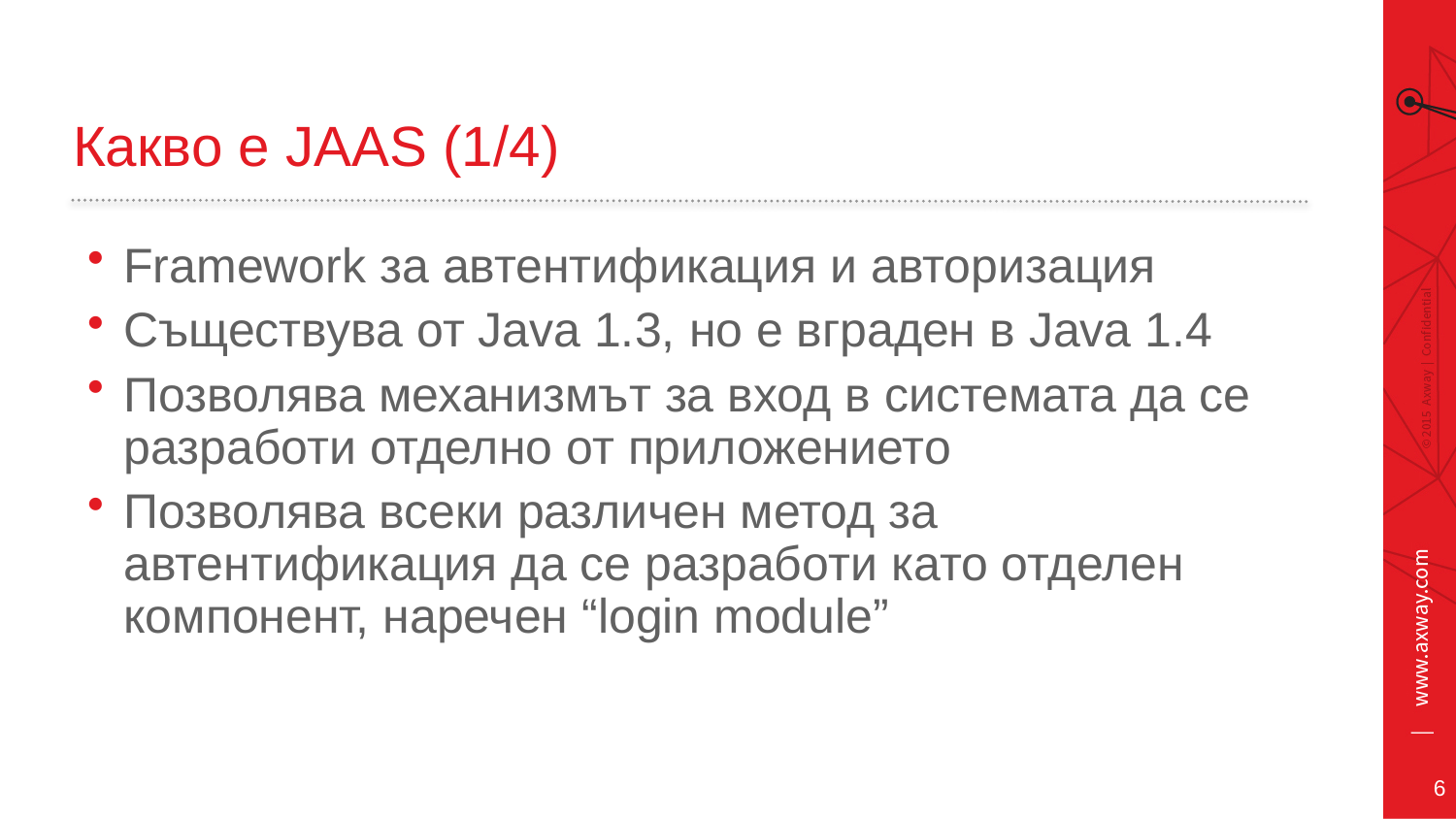

# Какво е JAAS (1/4)
Framework за автентификация и авторизация
Съществува от Java 1.3, но е вграден в Java 1.4
Позволява механизмът за вход в системата да се разработи отделно от приложението
Позволява всеки различен метод за автентификация да се разработи като отделен компонент, наречен “login module”
6